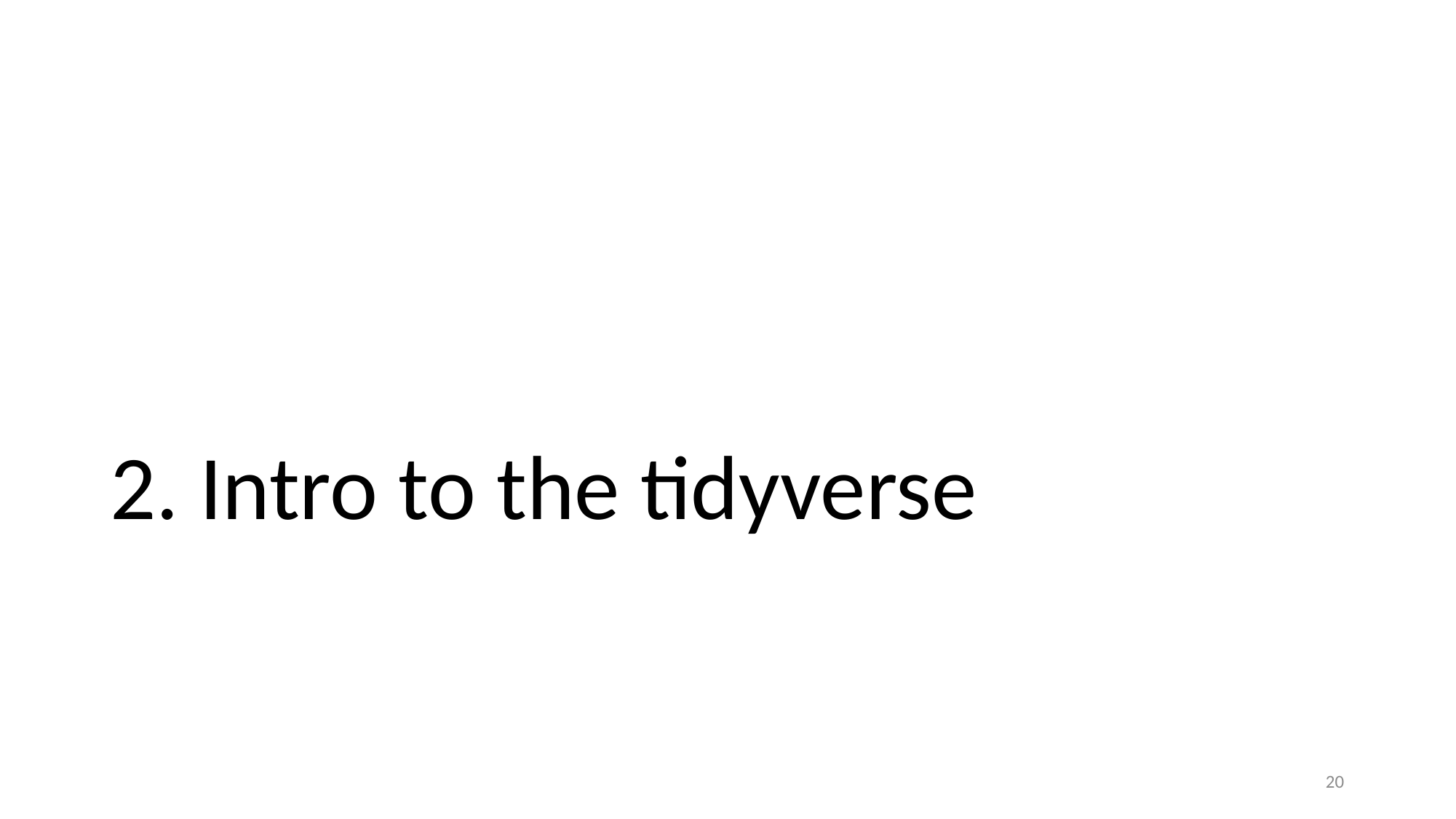

# 2. Intro to the tidyverse
20